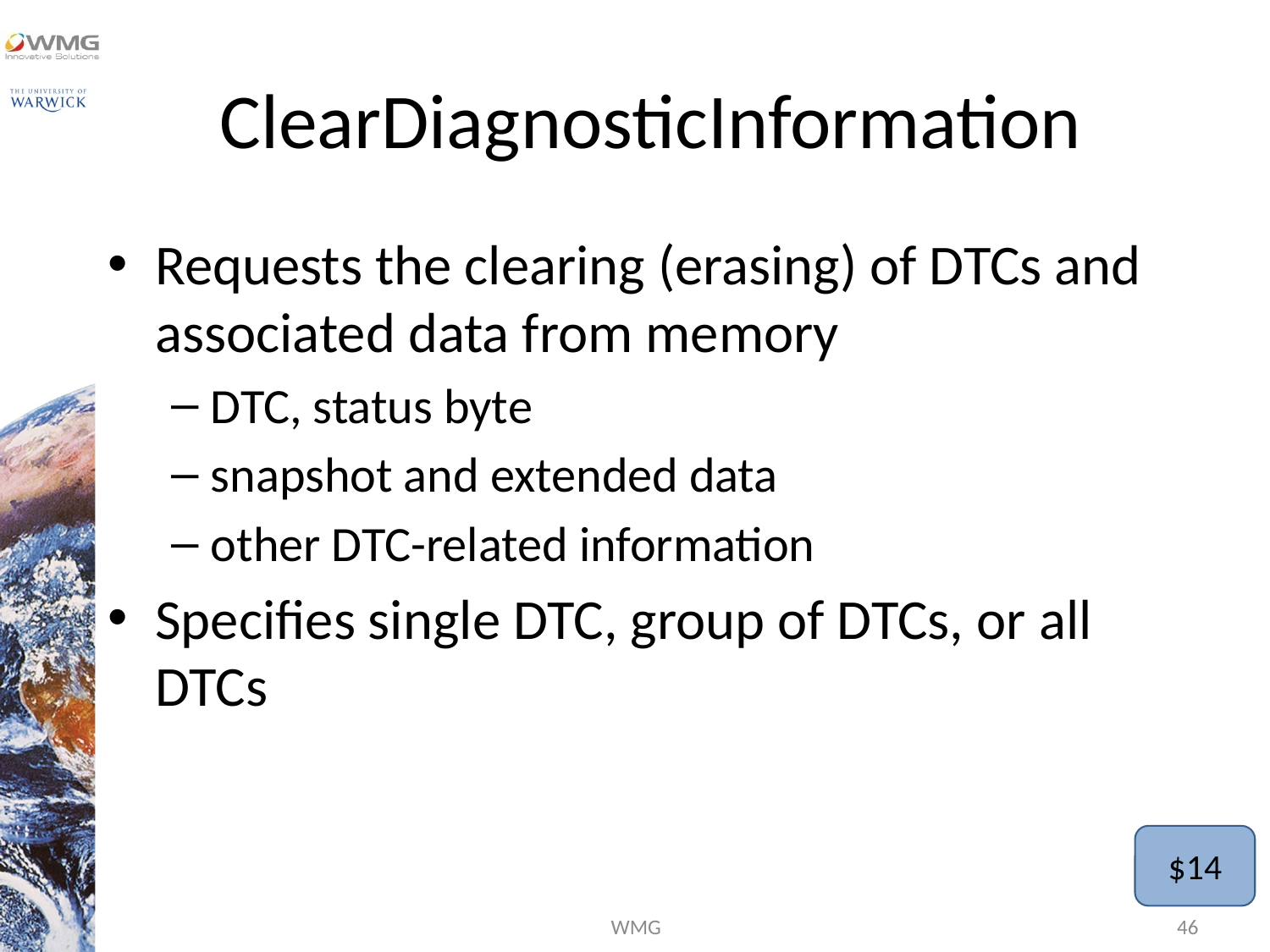

# ClearDiagnosticInformation
Requests the clearing (erasing) of DTCs and associated data from memory
DTC, status byte
snapshot and extended data
other DTC-related information
Specifies single DTC, group of DTCs, or all DTCs
$14
WMG
46